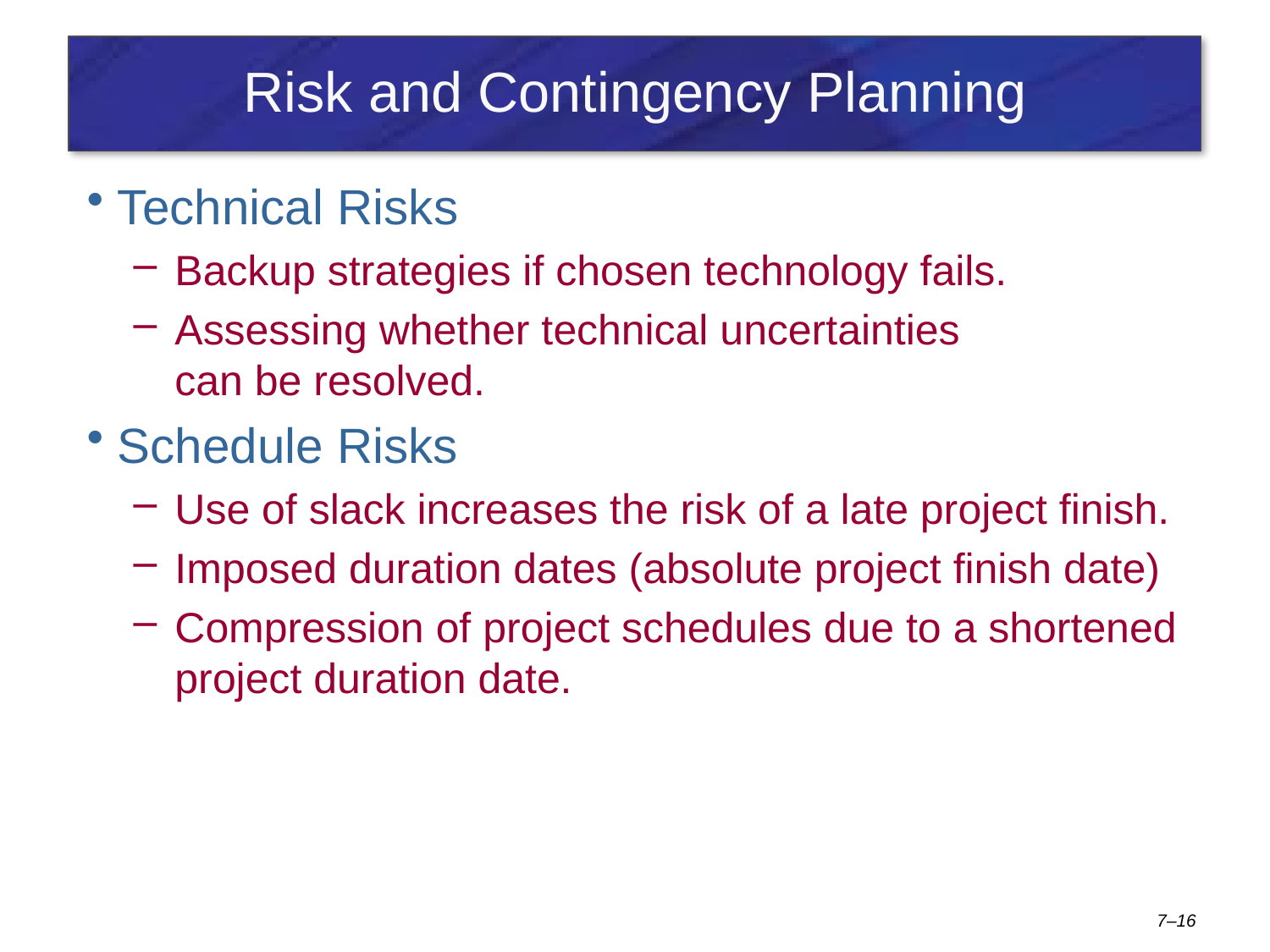

# Risk and Contingency Planning
Technical Risks
Backup strategies if chosen technology fails.
Assessing whether technical uncertainties
can be resolved.
Schedule Risks
Use of slack increases the risk of a late project finish.
Imposed duration dates (absolute project finish date)
Compression of project schedules due to a shortened project duration date.
7–16